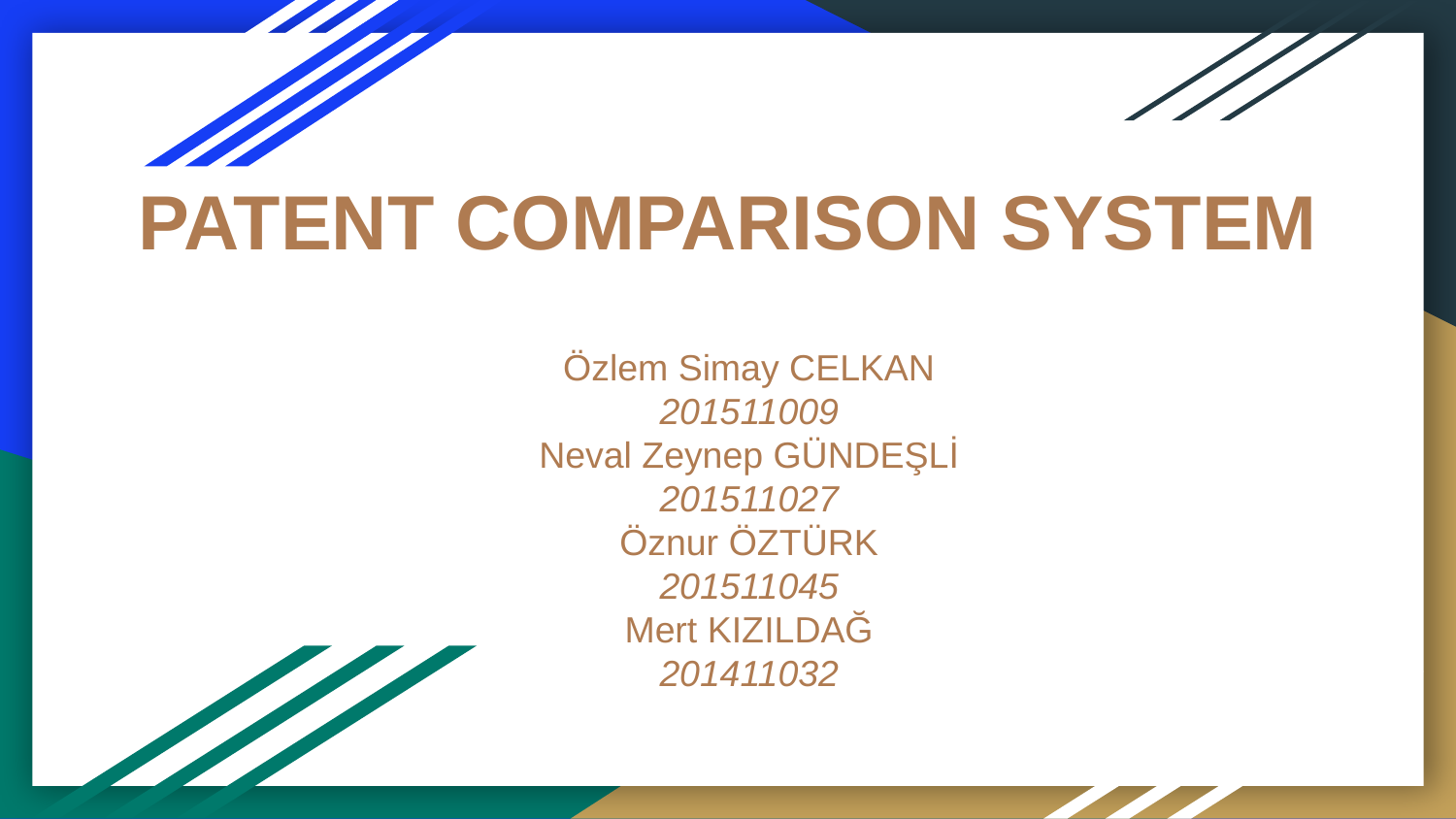

# PATENT COMPARISON SYSTEM
Özlem Simay CELKAN
201511009
Neval Zeynep GÜNDEŞLİ
201511027
Öznur ÖZTÜRK
201511045
Mert KIZILDAĞ
201411032